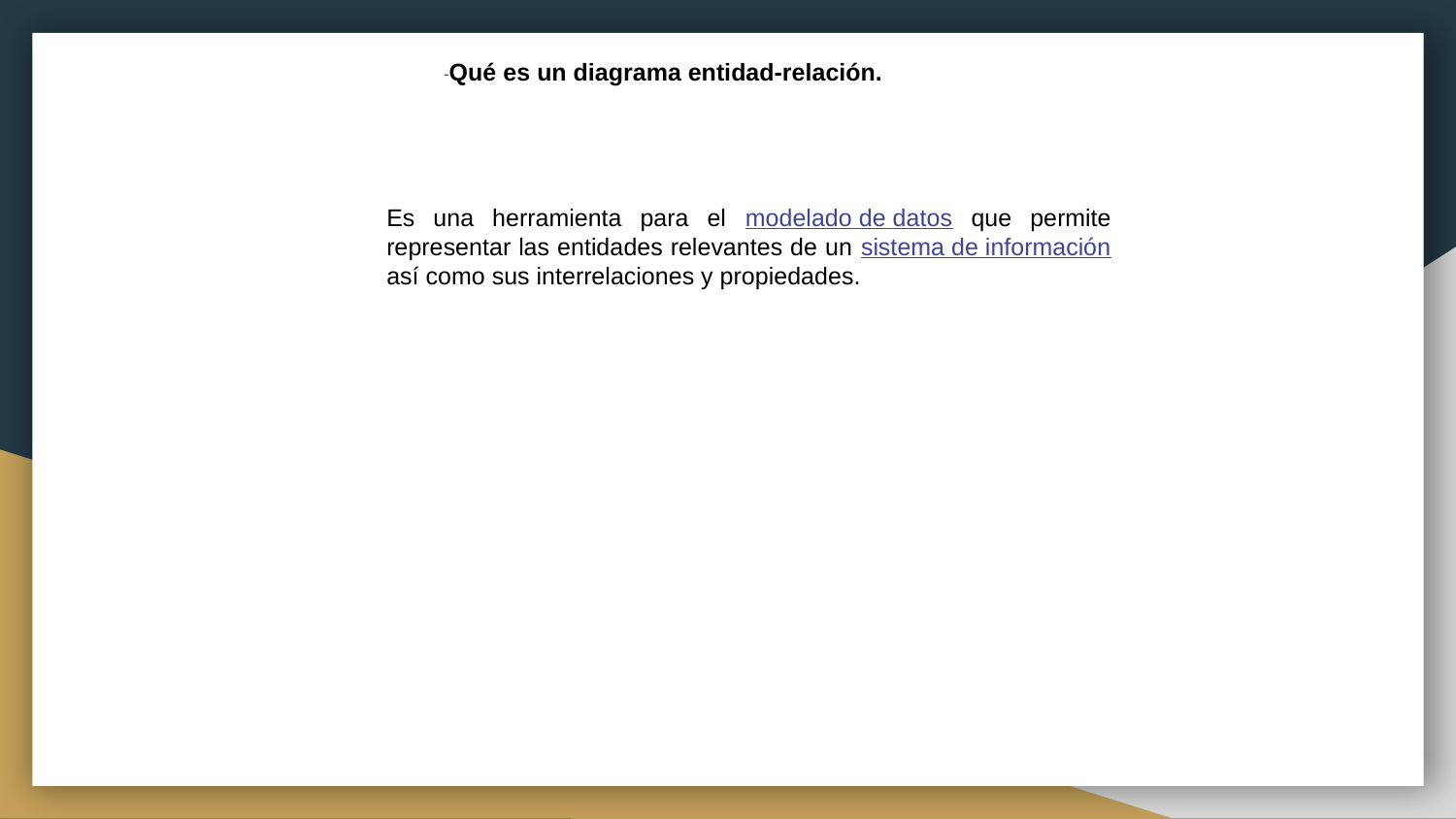

-Qué es un diagrama entidad-relación.
Es una herramienta para el modelado de datos que permite representar las entidades relevantes de un sistema de información así como sus interrelaciones y propiedades.